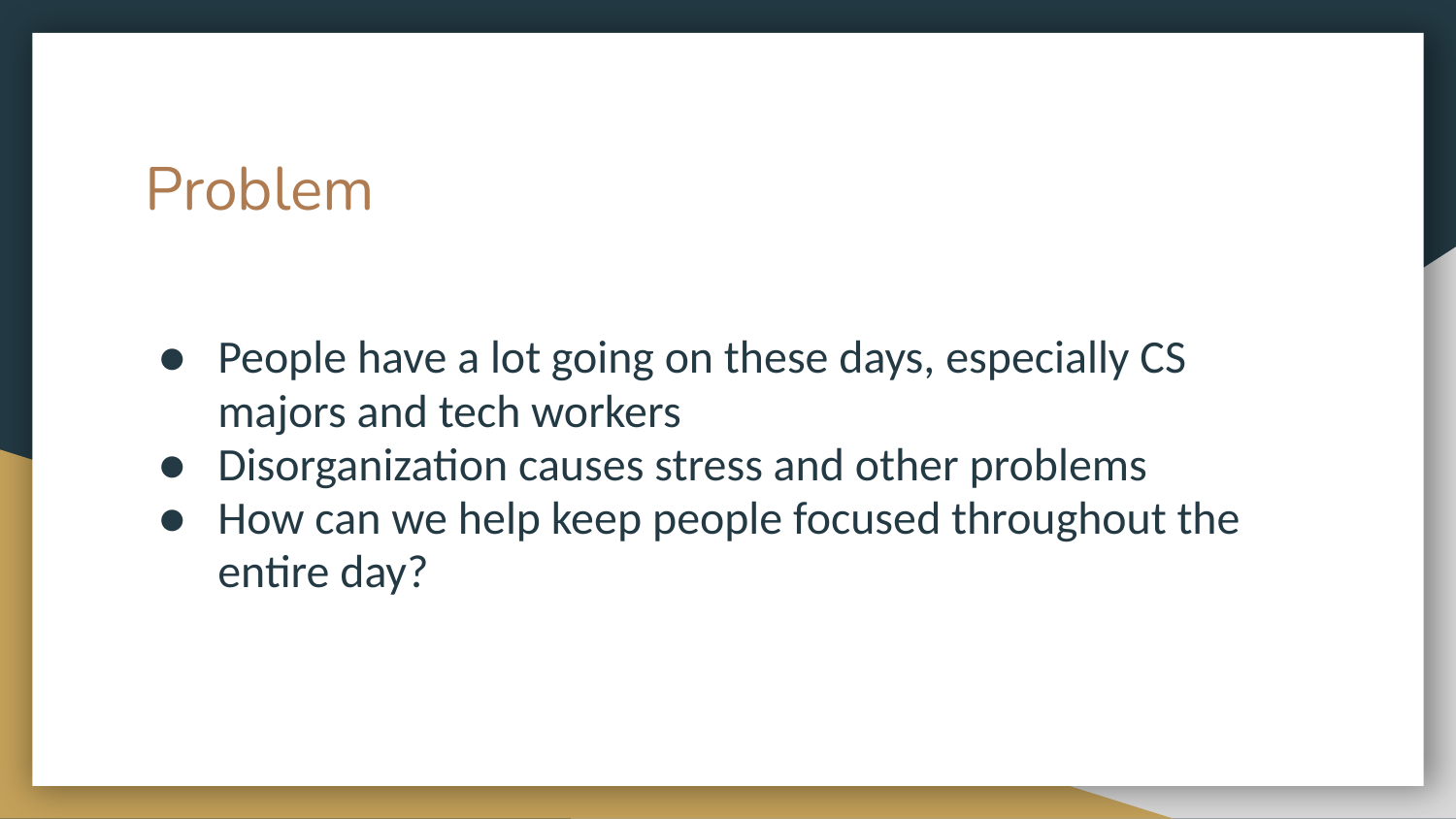

# Problem
People have a lot going on these days, especially CS majors and tech workers
Disorganization causes stress and other problems
How can we help keep people focused throughout the entire day?